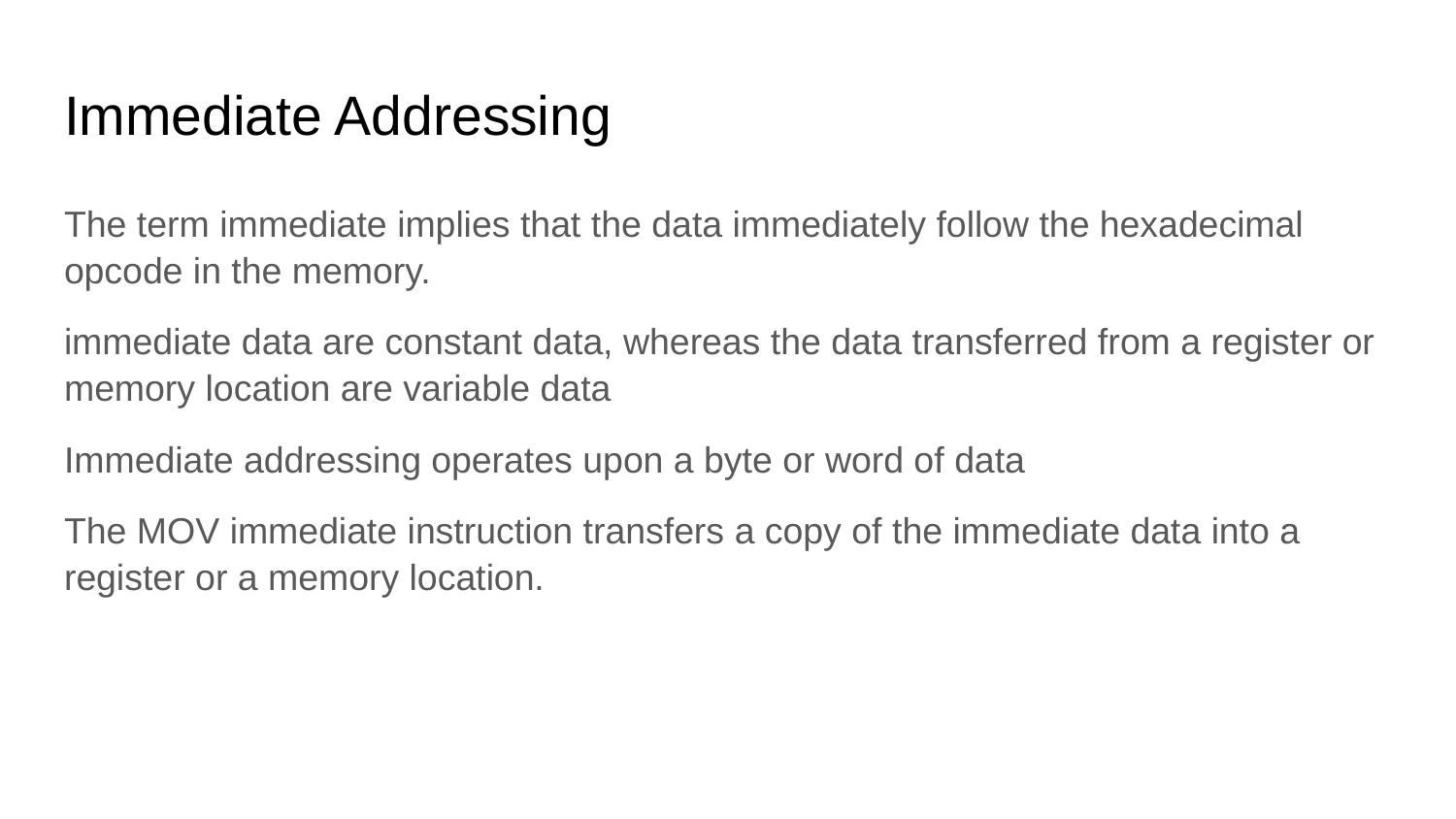

# Immediate Addressing
The term immediate implies that the data immediately follow the hexadecimal opcode in the memory.
immediate data are constant data, whereas the data transferred from a register or memory location are variable data
Immediate addressing operates upon a byte or word of data
The MOV immediate instruction transfers a copy of the immediate data into a register or a memory location.